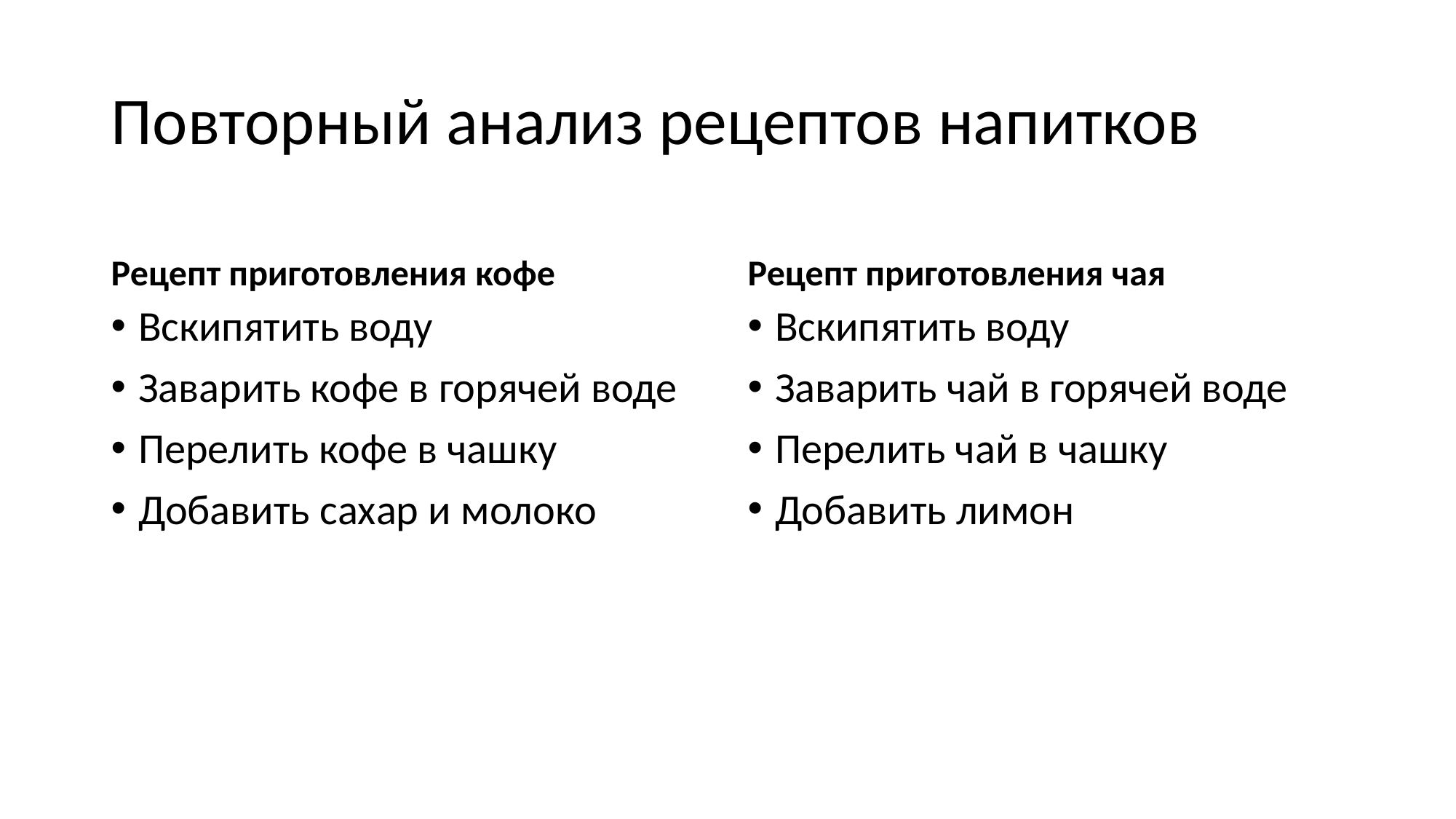

# Повторный анализ рецептов напитков
Рецепт приготовления кофе
Рецепт приготовления чая
Вскипятить воду
Заварить кофе в горячей воде
Перелить кофе в чашку
Добавить сахар и молоко
Вскипятить воду
Заварить чай в горячей воде
Перелить чай в чашку
Добавить лимон